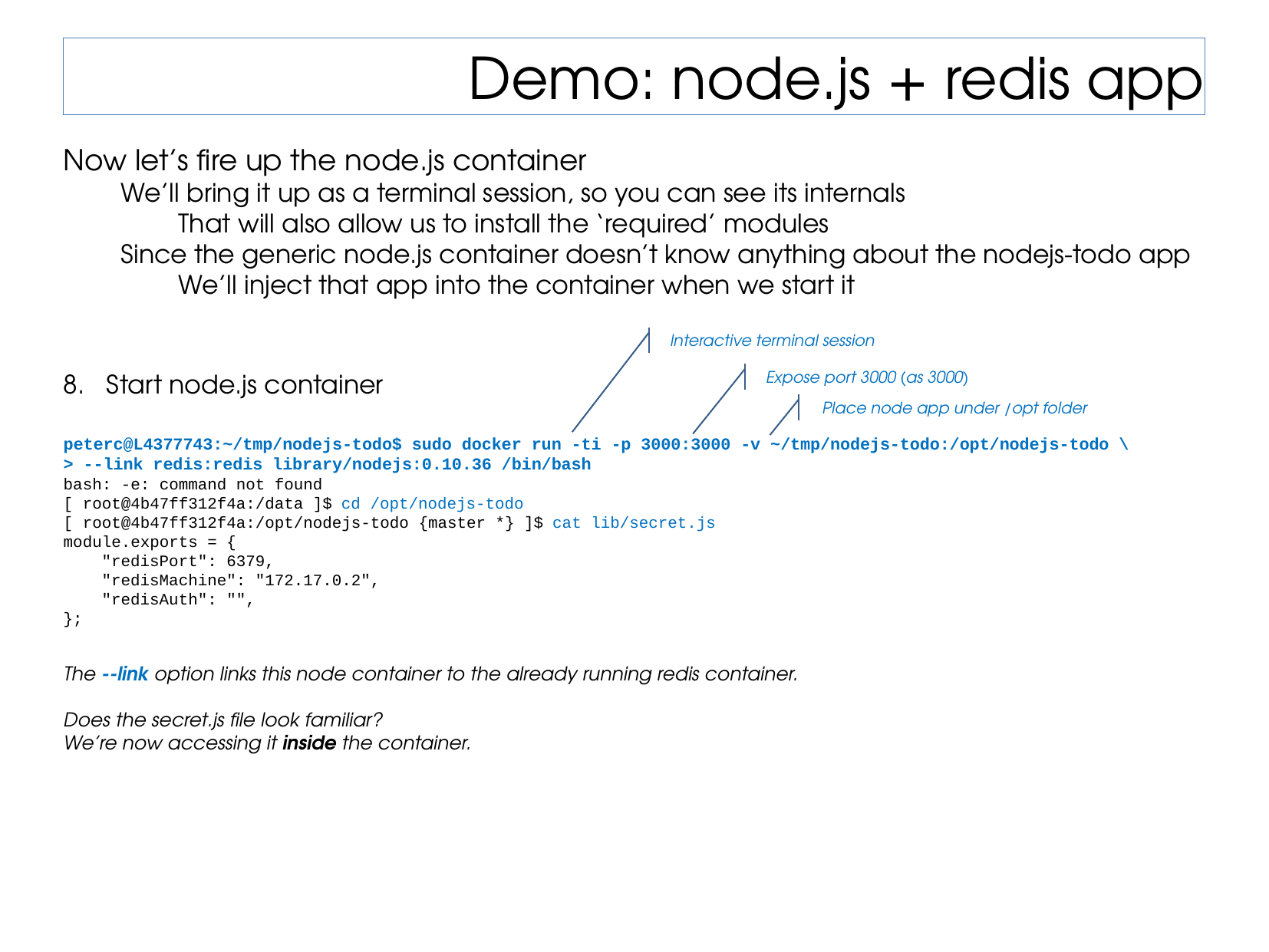

Demo: node.js + redis app
Now let’s fire up the node.js container
We’ll bring it up as a terminal session, so you can see its internals
That will also allow us to install the ‘required’ modules
Since the generic node.js container doesn’t know anything about the nodejs-todo app
We’ll inject that app into the container when we start it

Start node.js container

peterc@L4377743:~/tmp/nodejs-todo$ sudo docker run -ti -p 3000:3000 -v ~/tmp/nodejs-todo:/opt/nodejs-todo \
> --link redis:redis library/nodejs:0.10.36 /bin/bash
bash: -e: command not found
[ root@4b47ff312f4a:/data ]$ cd /opt/nodejs-todo
[ root@4b47ff312f4a:/opt/nodejs-todo {master *} ]$ cat lib/secret.js
module.exports = {
    "redisPort": 6379,
    "redisMachine": "172.17.0.2",
    "redisAuth": "",
};

The --link option links this node container to the already running redis container.

Does the secret.js file look familiar?
We’re now accessing it inside the container.
Interactive terminal session
Expose port 3000 (as 3000)
Place node app under /opt folder